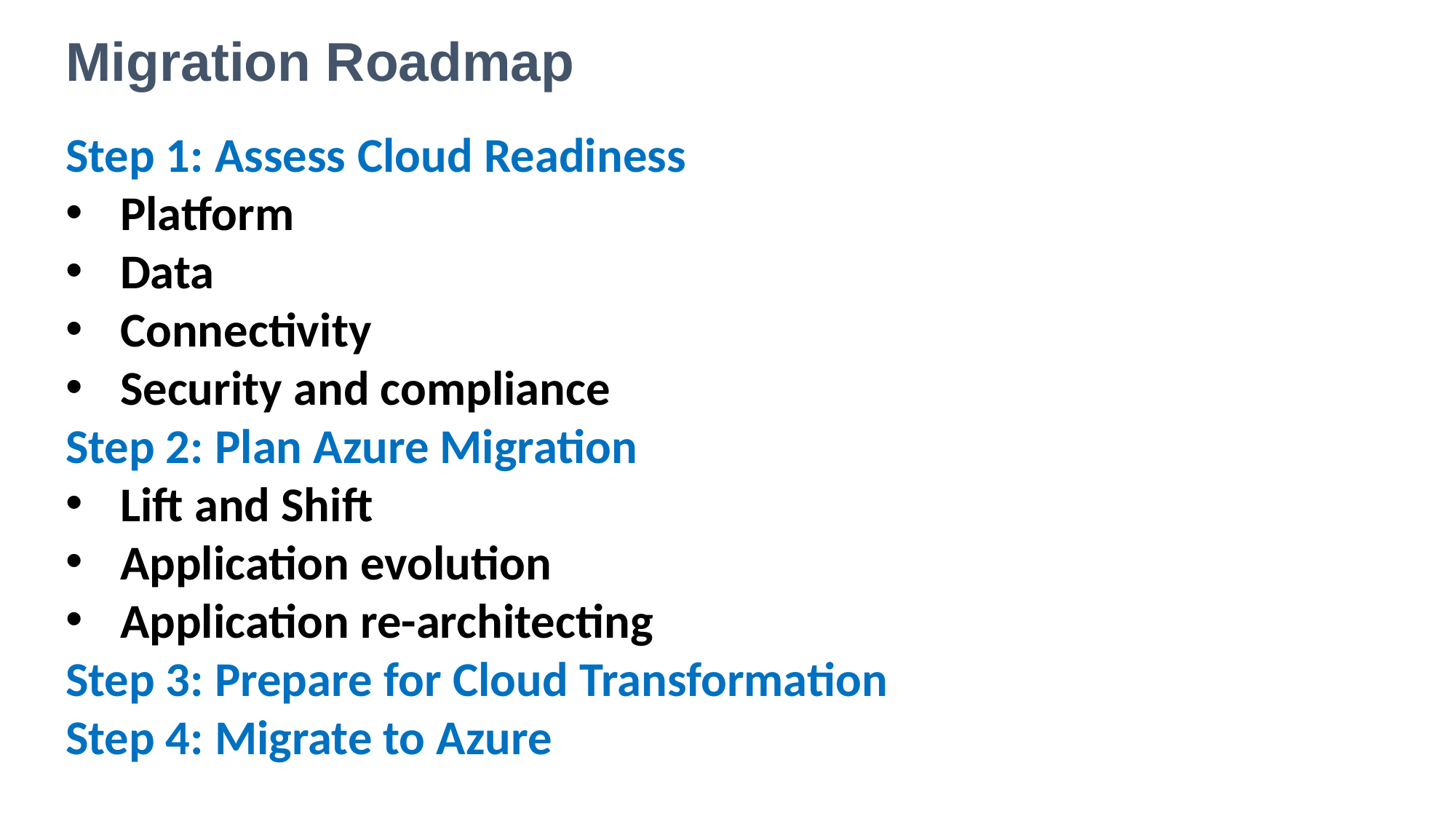

Migration Roadmap
Step 1: Assess Cloud Readiness
Platform
Data
Connectivity
Security and compliance
Step 2: Plan Azure Migration
Lift and Shift
Application evolution
Application re-architecting
Step 3: Prepare for Cloud Transformation
Step 4: Migrate to Azure